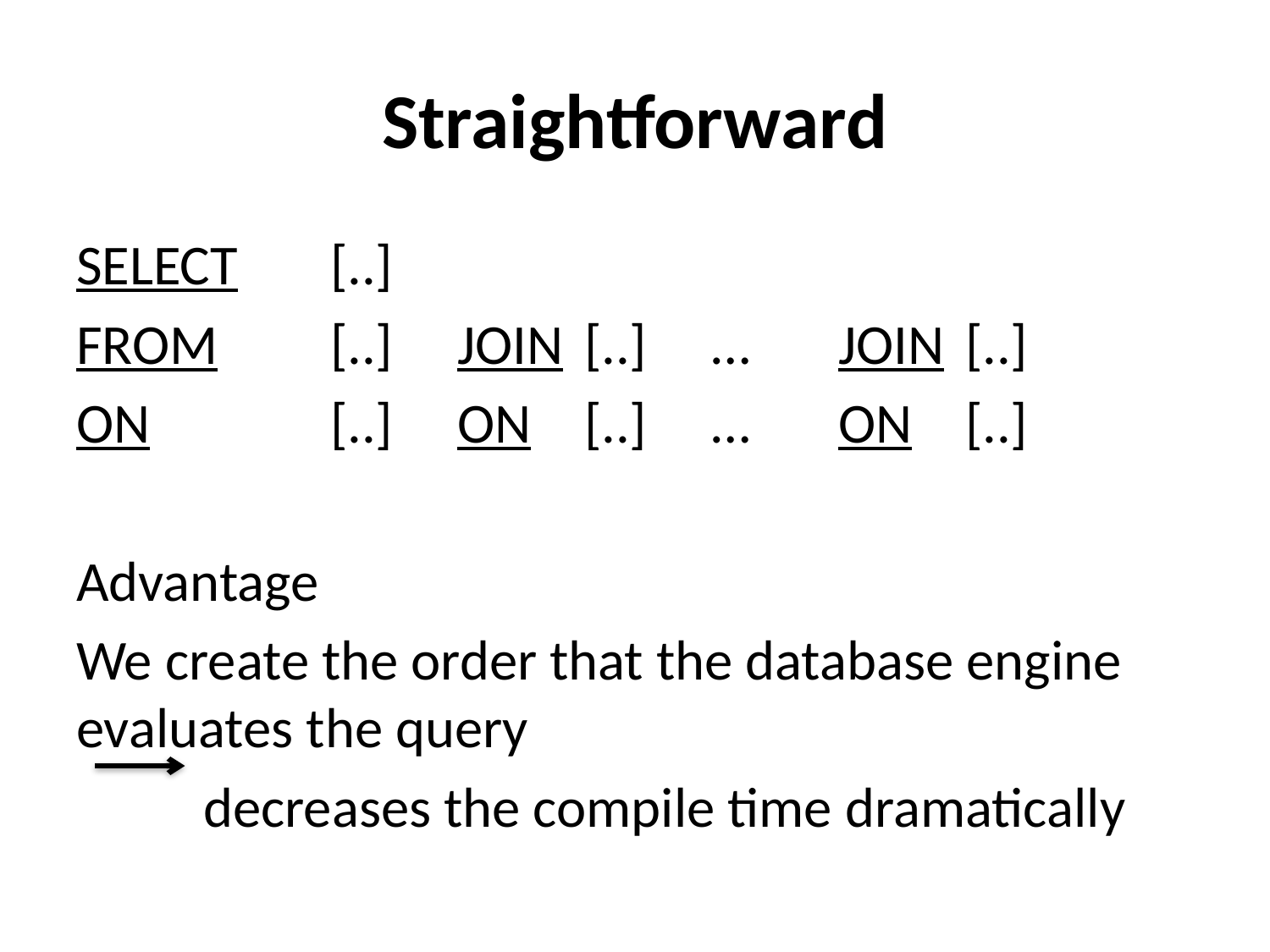

# Straightforward
SELECT 	[..]
FROM 	[..] 	JOIN	[..]	…	JOIN	[..]
ON		[..]	ON	[..]	…	ON	[..]

Advantage
We create the order that the database engine evaluates the query
	decreases the compile time dramatically